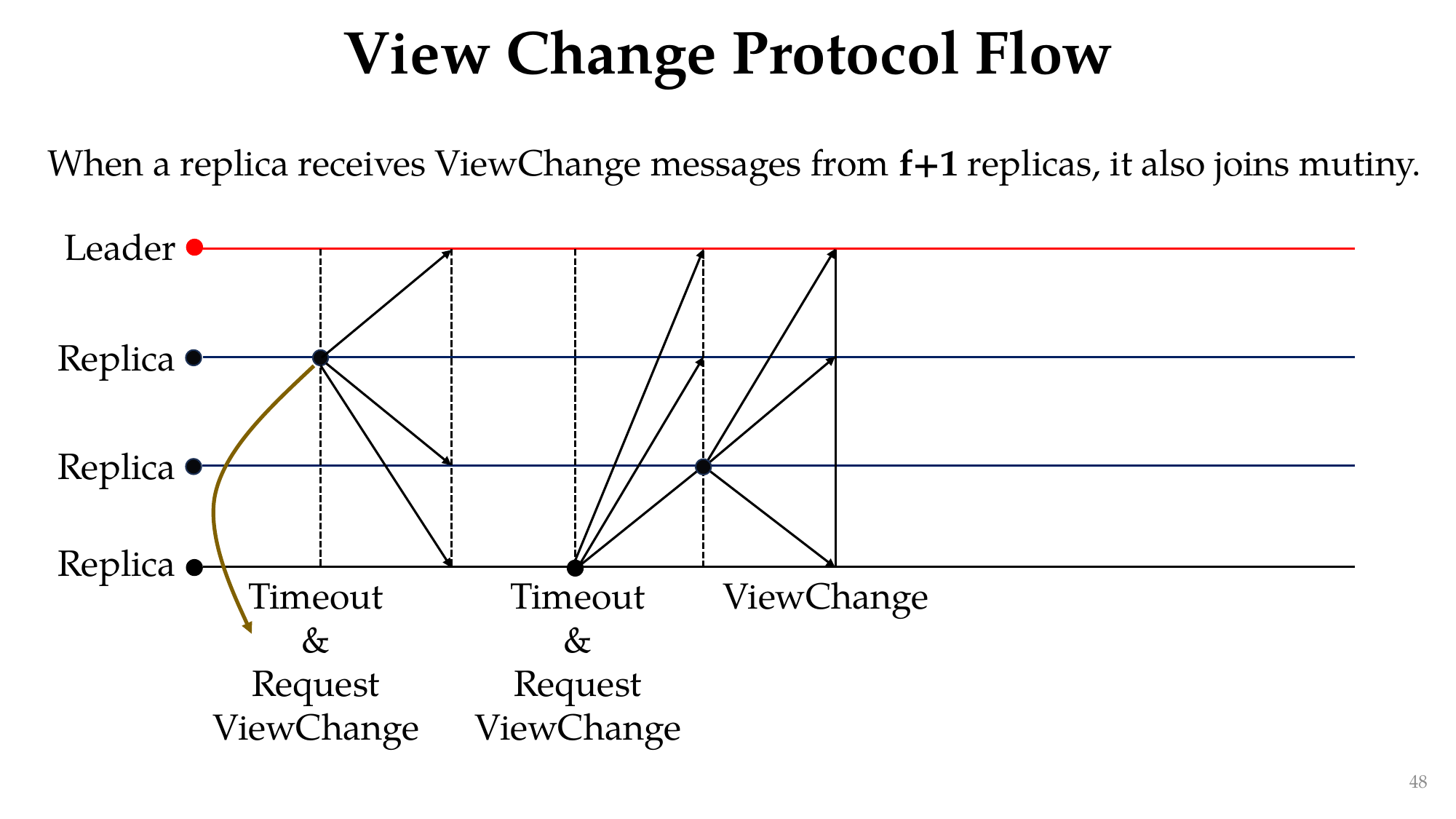

# View Change Protocol Flow
When a replica receives ViewChange messages from f+1 replicas, it also joins mutiny.
Leader

Replica

Replica

Replica

ViewChange
Timeout
&
Request ViewChange
Timeout
&
Request ViewChange
48